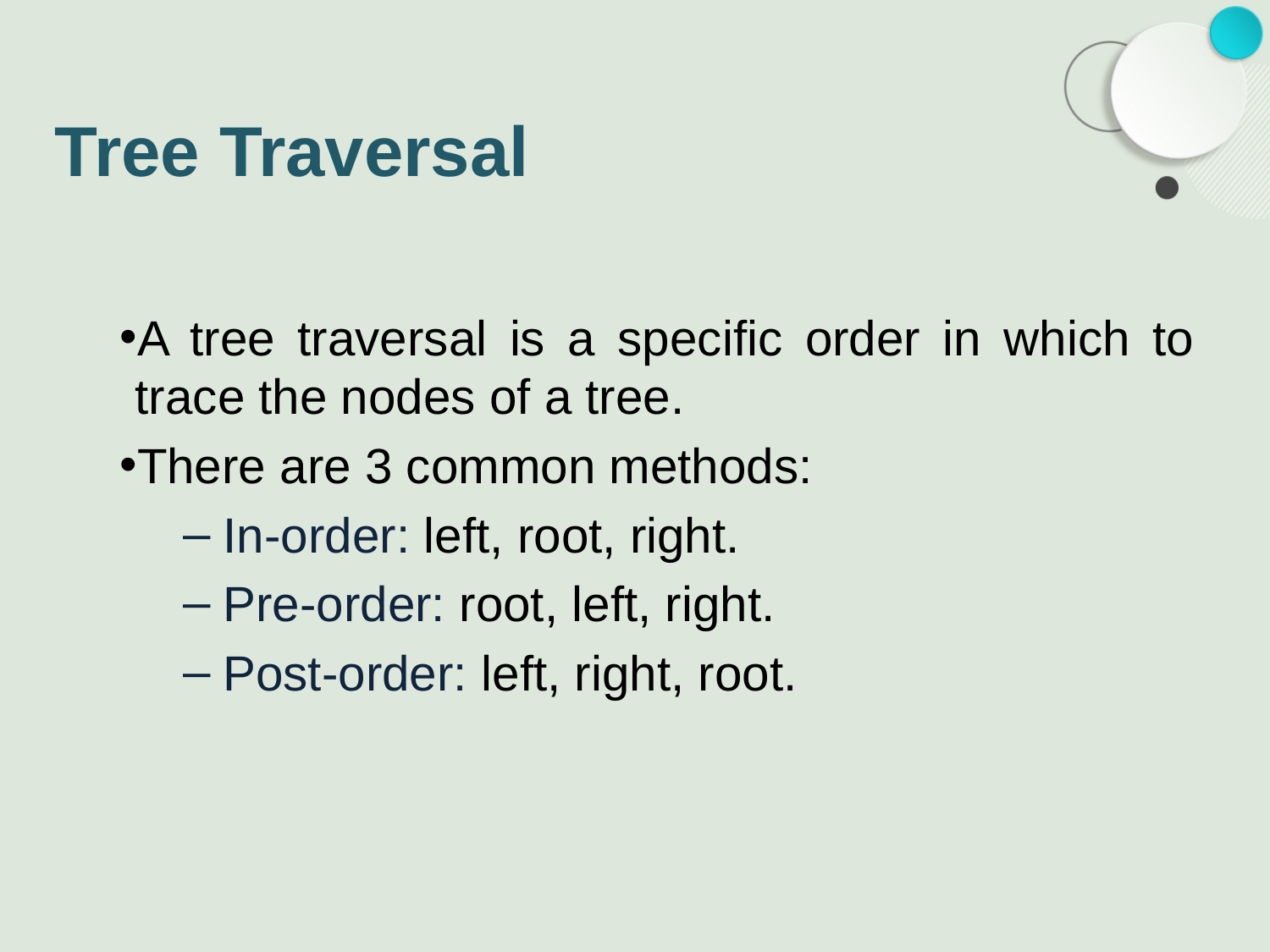

# Tree Traversal
A tree traversal is a specific order in which to trace the nodes of a tree.
There are 3 common methods:
In-order: left, root, right.
Pre-order: root, left, right.
Post-order: left, right, root.